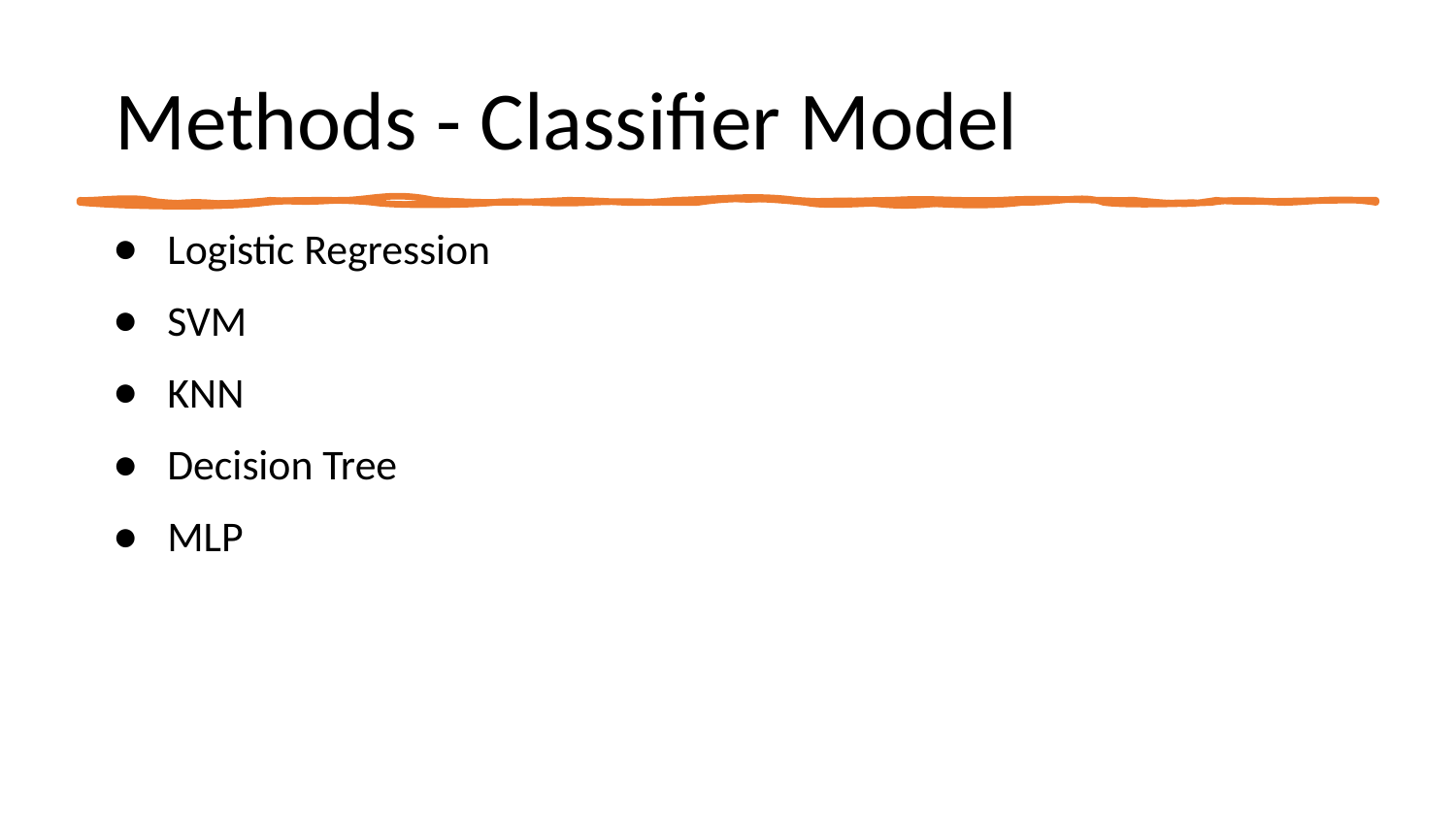

# Methods - Classifier Model

Logistic Regression

SVM

KNN

Decision Tree

MLP